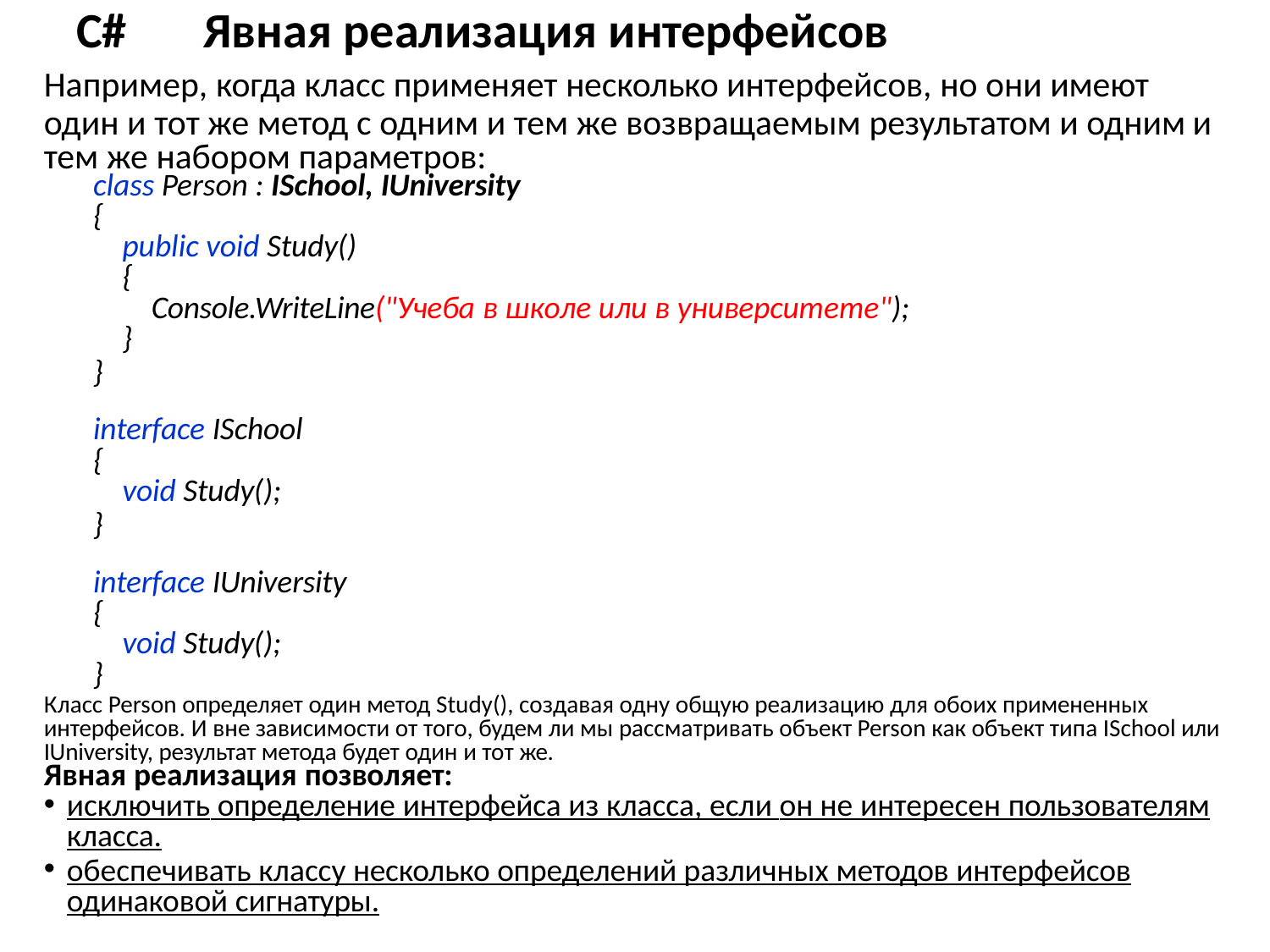

# C#	Явная реализация интерфейсов
Например, когда класс применяет несколько интерфейсов, но они имеют
один и тот же метод с одним и тем же возвращаемым результатом и одним и тем же набором параметров:
class Person : ISchool, IUniversity
{
public void Study()
{
Console.WriteLine("Учеба в школе или в университете");
}
}
interface ISchool
{
void Study();
}
interface IUniversity
{
void Study();
}
Класс Person определяет один метод Study(), создавая одну общую реализацию для обоих примененных интерфейсов. И вне зависимости от того, будем ли мы рассматривать объект Person как объект типа ISchool или IUniversity, результат метода будет один и тот же.
Явная реализация позволяет:
исключить определение интерфейса из класса, если он не интересен пользователям
класса.
обеспечивать классу несколько определений различных методов интерфейсов одинаковой сигнатуры.